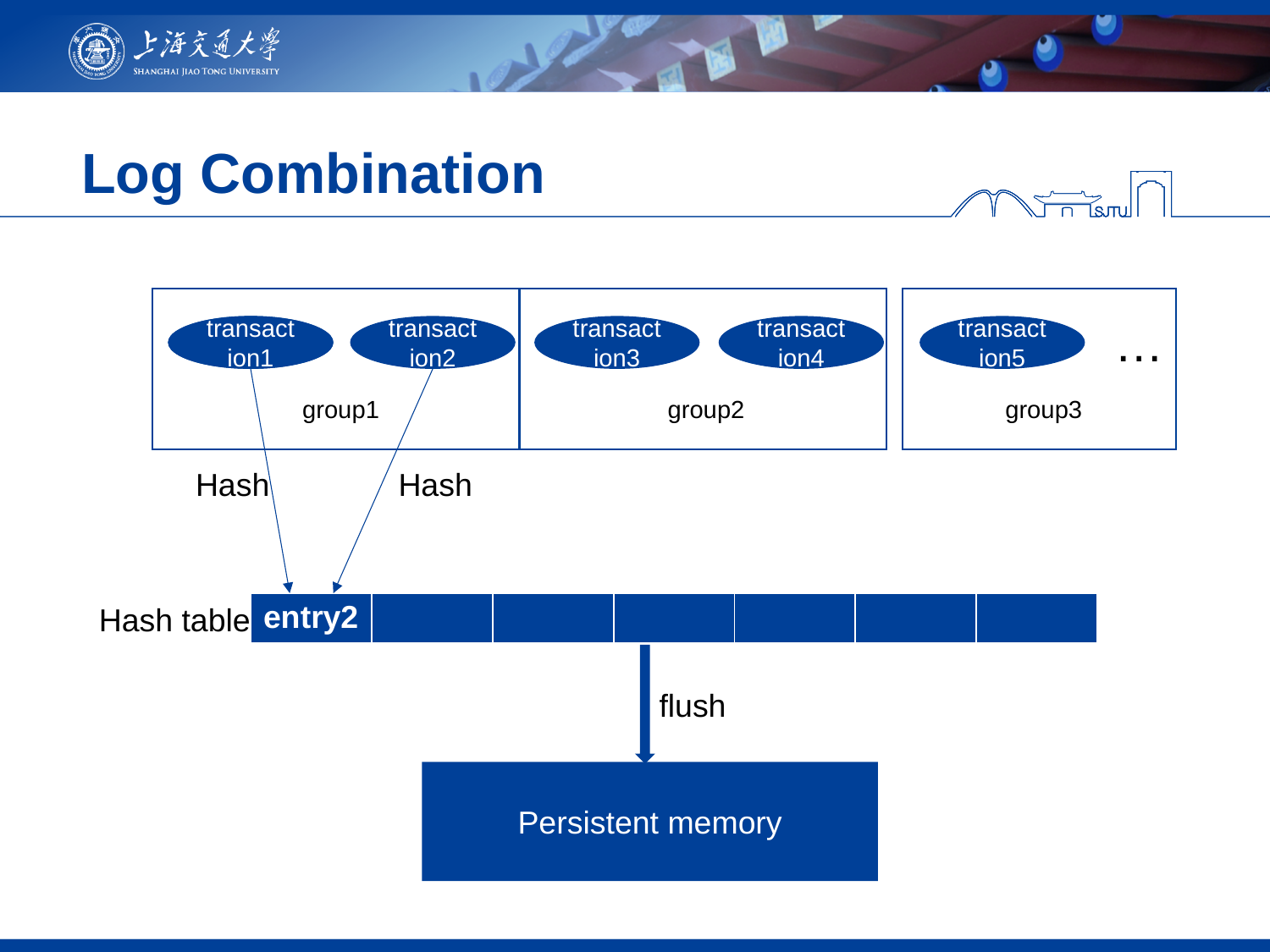

# Log Combination

…
transaction5
transaction4
transaction3
transaction1
transaction1
transaction2
group1
group3
group2
Hash
Hash
| entry2 |  |  |  |  |  |  |
| --- | --- | --- | --- | --- | --- | --- |
Hash table

flush

Persistent memory